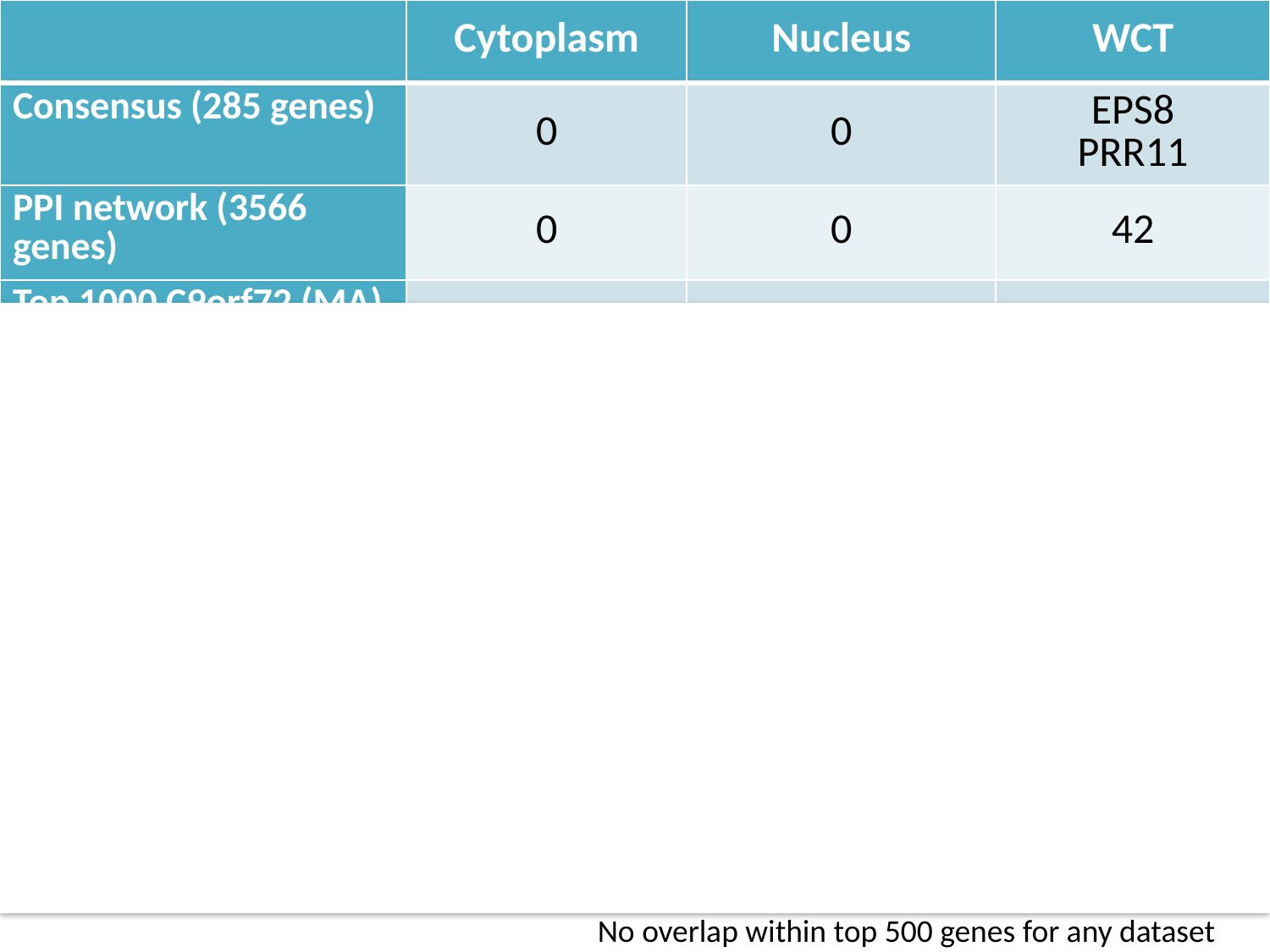

|  | Cytoplasm | Nucleus | WCT |
| --- | --- | --- | --- |
| Consensus (285 genes) | 0 | 0 | EPS8 PRR11 |
| PPI network (3566 genes) | 0 | 0 | 42 |
| Top 1000 C9orf72 (MA) | 0 | 0 | 13 |
| Top 1000 sALS (MA) | 1 | 0 | 17 |
| Top 1000 sFTLD + GRN-FTLD (MA) | 0 | 0 | 16 |
| Top 1000 VCP (MA) | 0 | 0 | 0 |
| Top 1000 C9orf72 (RNA-seq) | 0 | 0 | 3 |
| Top 1000 C9 + sALS (RNA-seq) | 0 | 0 | 25 |

No overlap within top 500 genes for any dataset